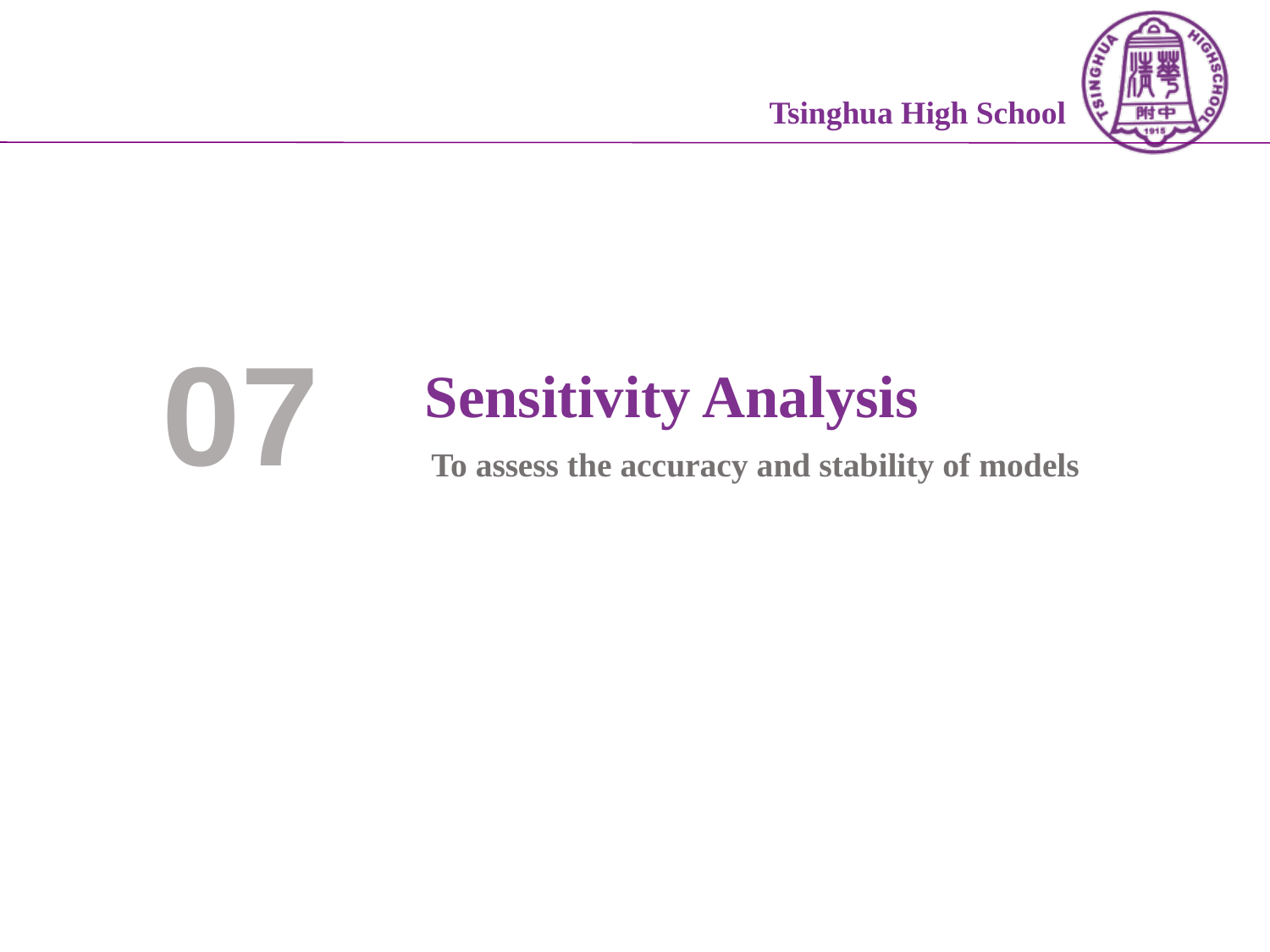

Tsinghua High School
07
Sensitivity Analysis
To assess the accuracy and stability of models